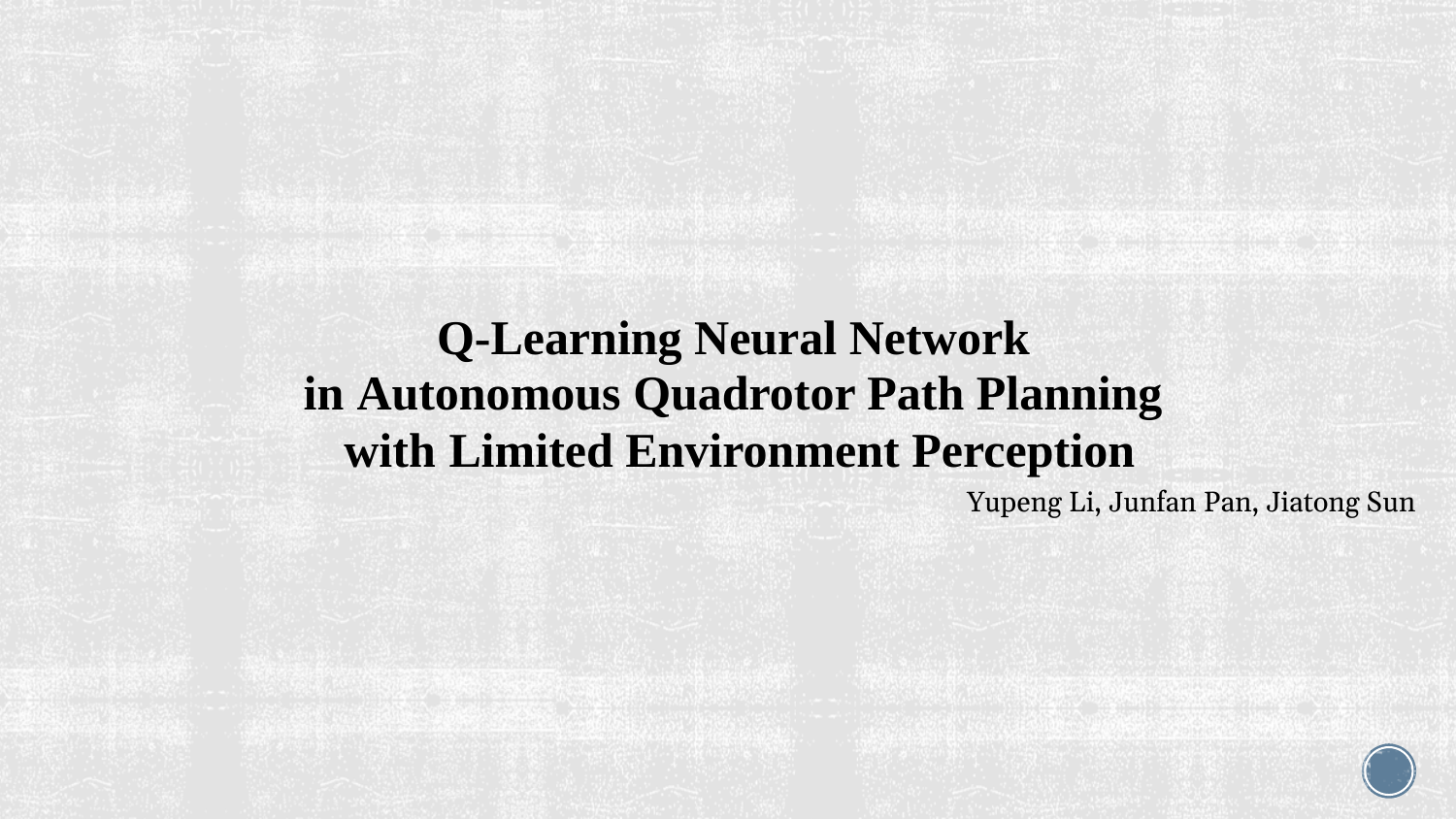

Q-Learning Neural Network
in Autonomous Quadrotor Path Planning
with Limited Environment Perception
Yupeng Li, Junfan Pan, Jiatong Sun